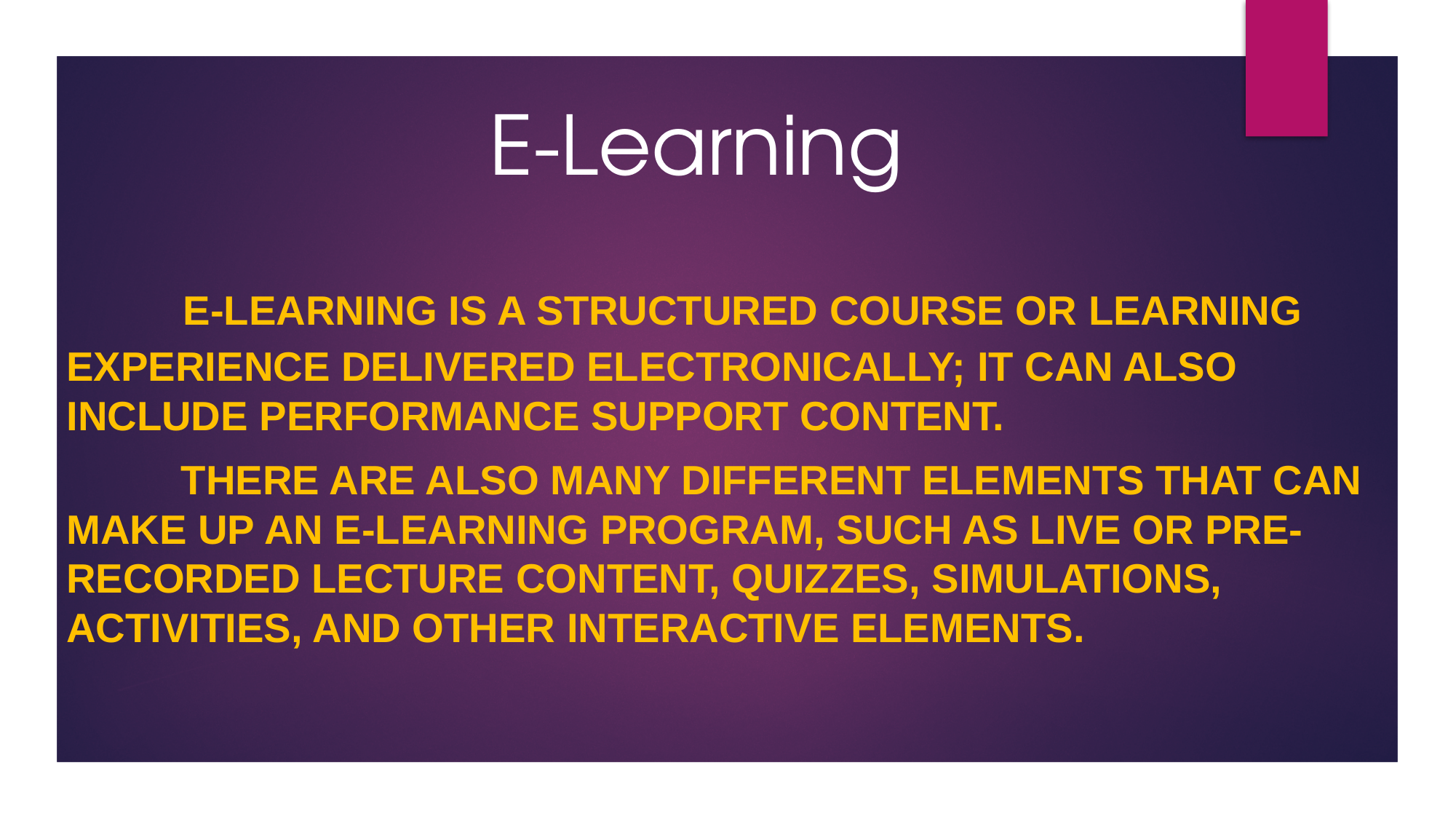

# E-Learning
      E-learning is a structured course or learning experience delivered electronically; it can also include performance support content.
          There are also many different elements that can make up an e-learning program, such as live or pre-recorded lecture content, quizzes, simulations, activities, and other interactive elements.